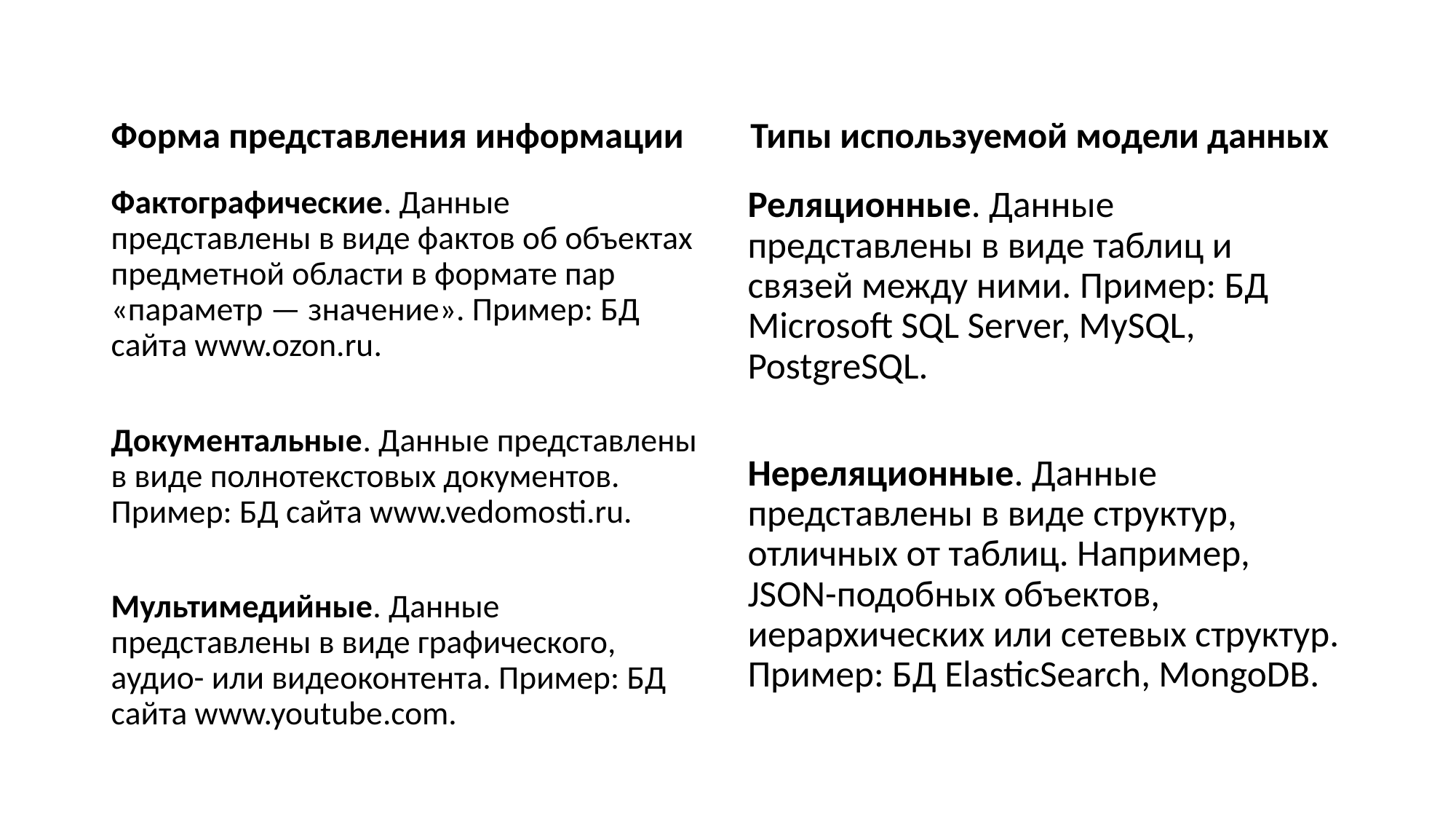

Форма представления информации
Типы используемой модели данных
Фактографические. Данные представлены в виде фактов об объектах предметной области в формате пар «параметр — значение». Пример: БД сайта www.ozon.ru.

Документальные. Данные представлены в виде полнотекстовых документов. Пример: БД сайта www.vedomosti.ru.

Мультимедийные. Данные представлены в виде графического, аудио- или видеоконтента. Пример: БД сайта www.youtube.com.
Реляционные. Данные представлены в виде таблиц и связей между ними. Пример: БД Microsoft SQL Server, MySQL, PostgreSQL.

Нереляционные. Данные представлены в виде структур, отличных от таблиц. Например, JSON-подобных объектов, иерархических или сетевых структур. Пример: БД ElasticSearch, MongoDB.